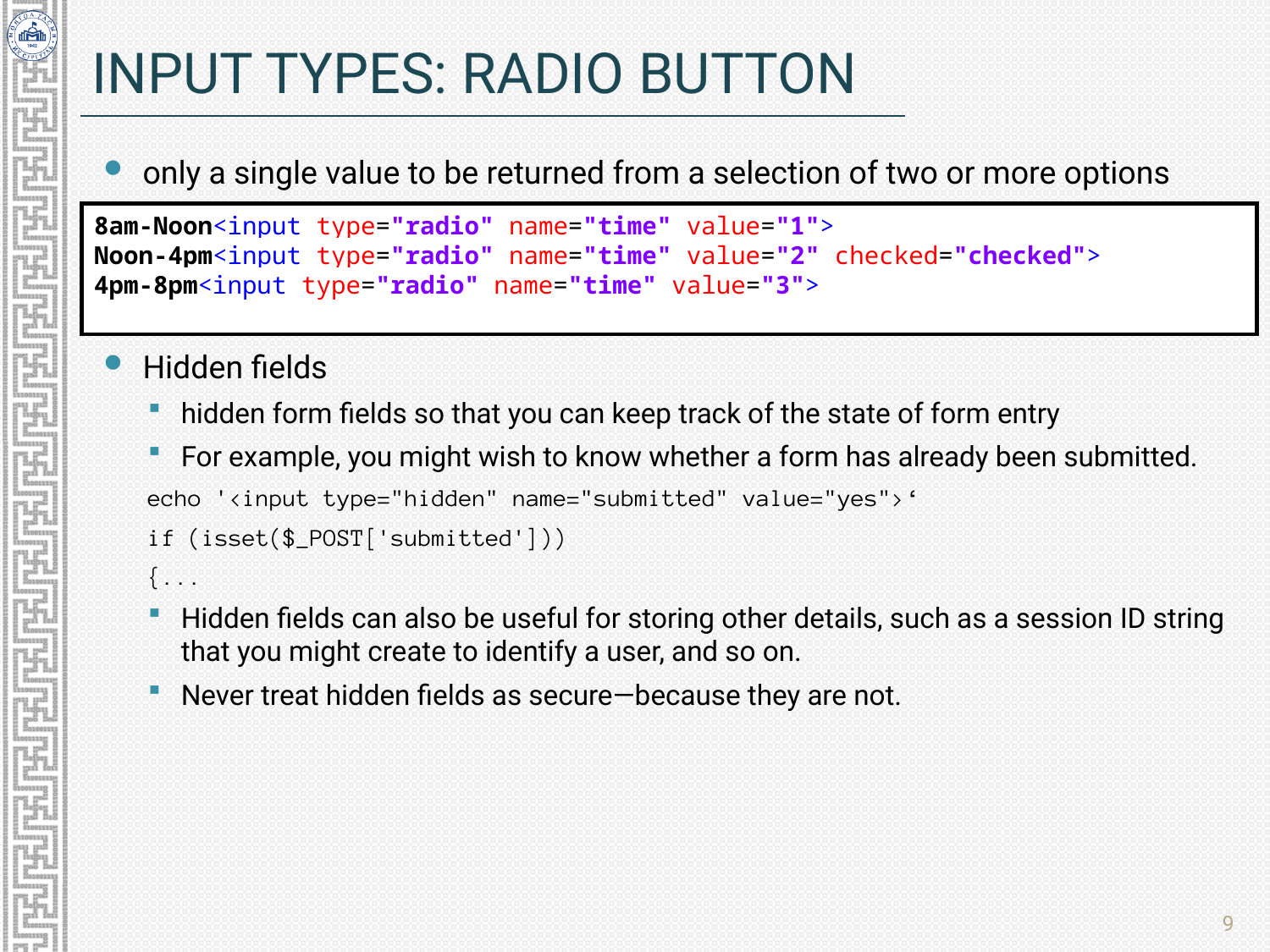

# Input types: radio button
only a single value to be returned from a selection of two or more options

Hidden fields
hidden form fields so that you can keep track of the state of form entry
For example, you might wish to know whether a form has already been submitted.
echo '<input type="hidden" name="submitted" value="yes">‘
if (isset($_POST['submitted']))
{...
Hidden fields can also be useful for storing other details, such as a session ID string that you might create to identify a user, and so on.
Never treat hidden fields as secure—because they are not.
8am-Noon<input type="radio" name="time" value="1">
Noon-4pm<input type="radio" name="time" value="2" checked="checked">
4pm-8pm<input type="radio" name="time" value="3">

9